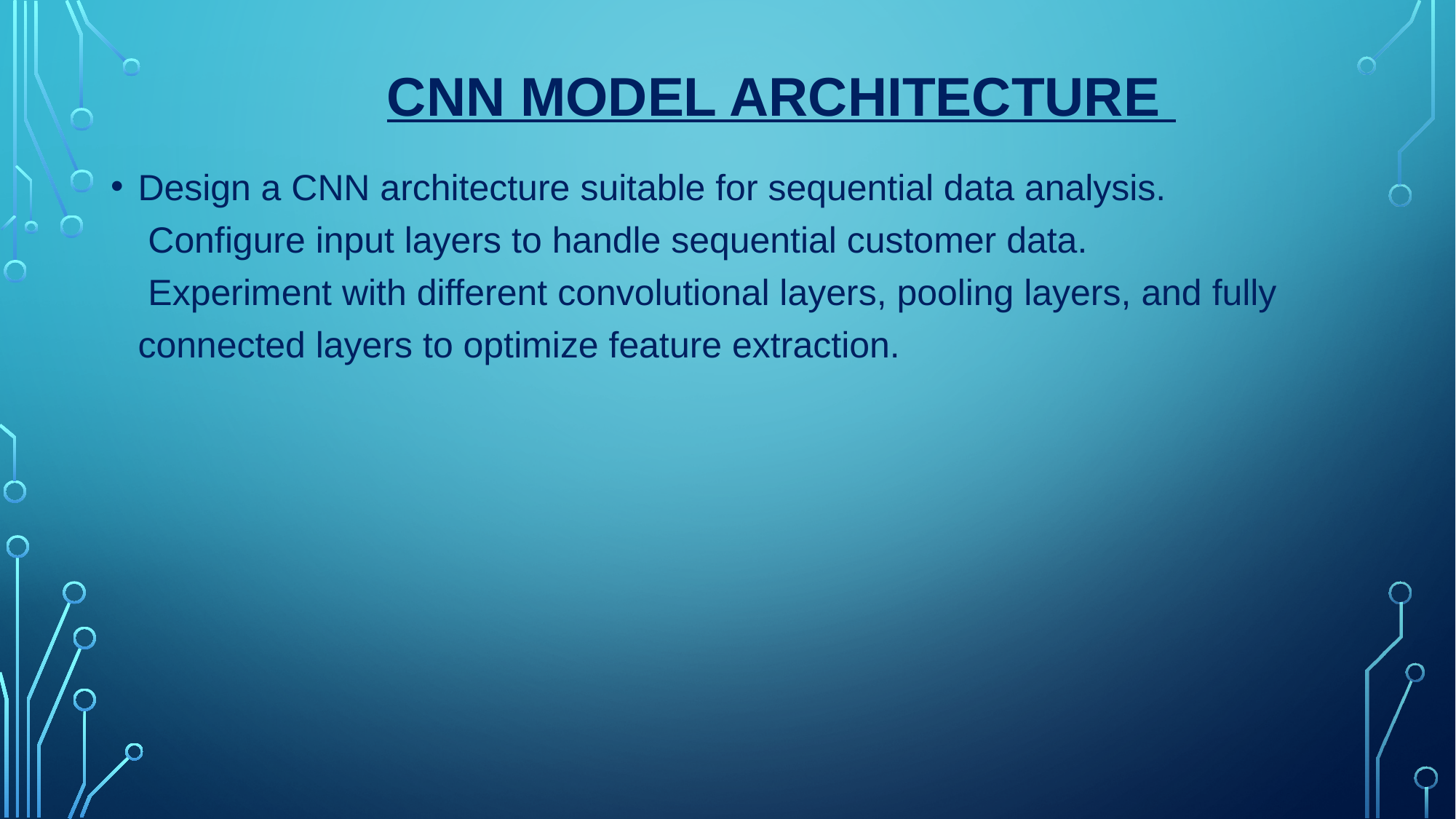

# CNN MODEL ARCHITECTURE
Design a CNN architecture suitable for sequential data analysis.
 Configure input layers to handle sequential customer data.
 Experiment with different convolutional layers, pooling layers, and fully connected layers to optimize feature extraction.